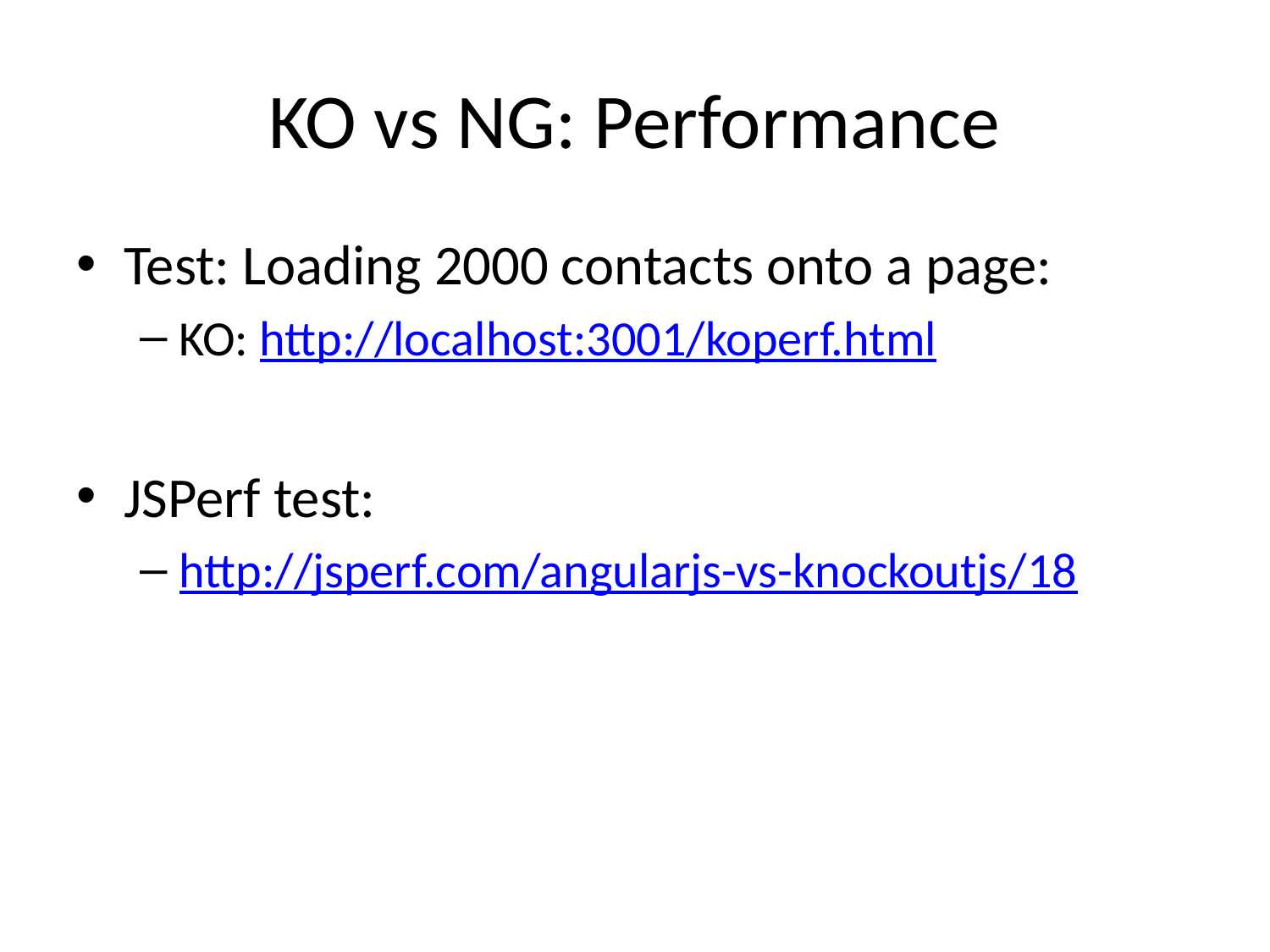

# KO vs NG: Performance
Test: Loading 2000 contacts onto a page:
KO: http://localhost:3001/koperf.html

JSPerf test:
http://jsperf.com/angularjs-vs-knockoutjs/18